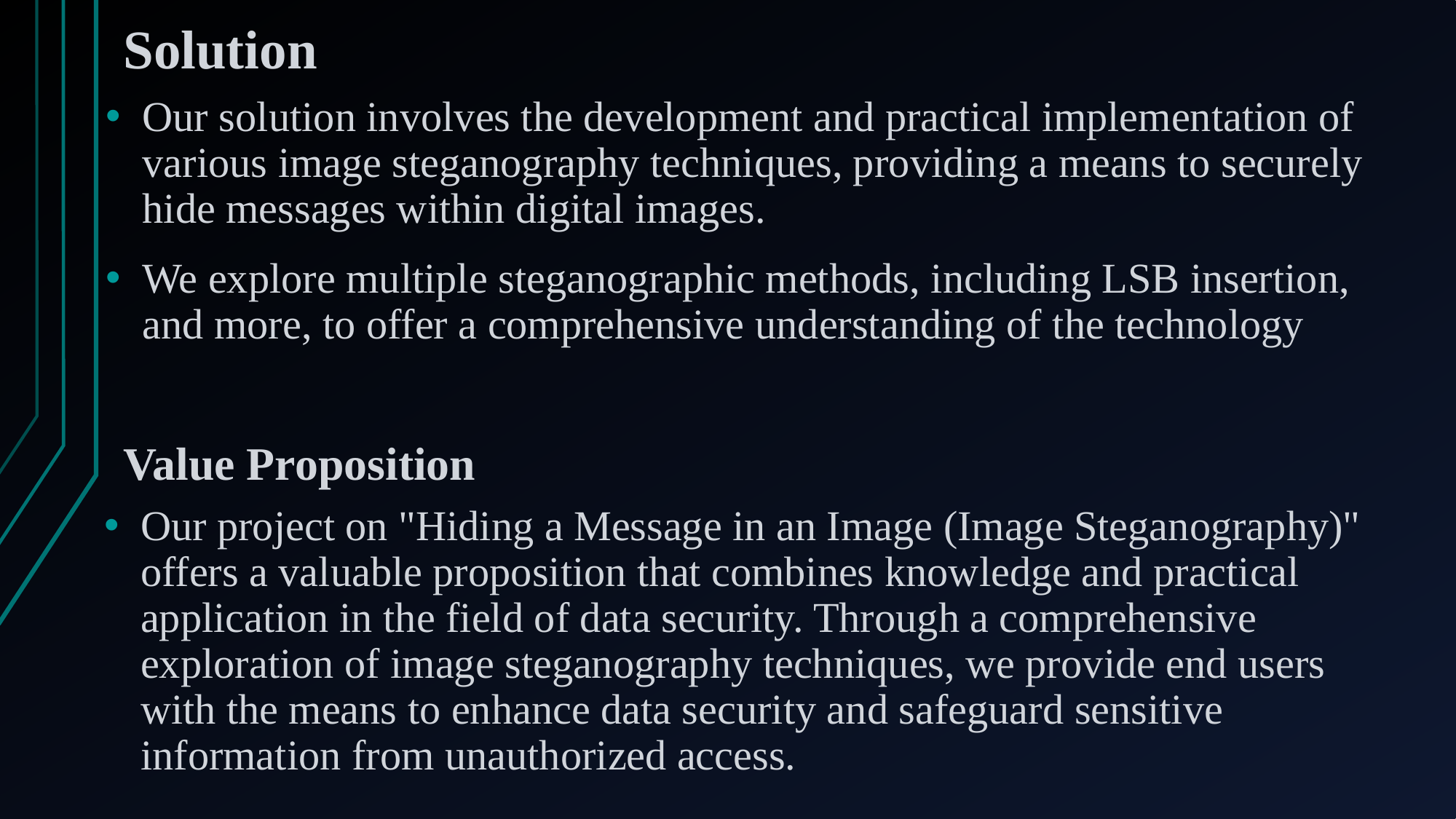

# Solution
Our solution involves the development and practical implementation of various image steganography techniques, providing a means to securely hide messages within digital images.
We explore multiple steganographic methods, including LSB insertion, and more, to offer a comprehensive understanding of the technology
Value Proposition
Our project on "Hiding a Message in an Image (Image Steganography)" offers a valuable proposition that combines knowledge and practical application in the field of data security. Through a comprehensive exploration of image steganography techniques, we provide end users with the means to enhance data security and safeguard sensitive information from unauthorized access.